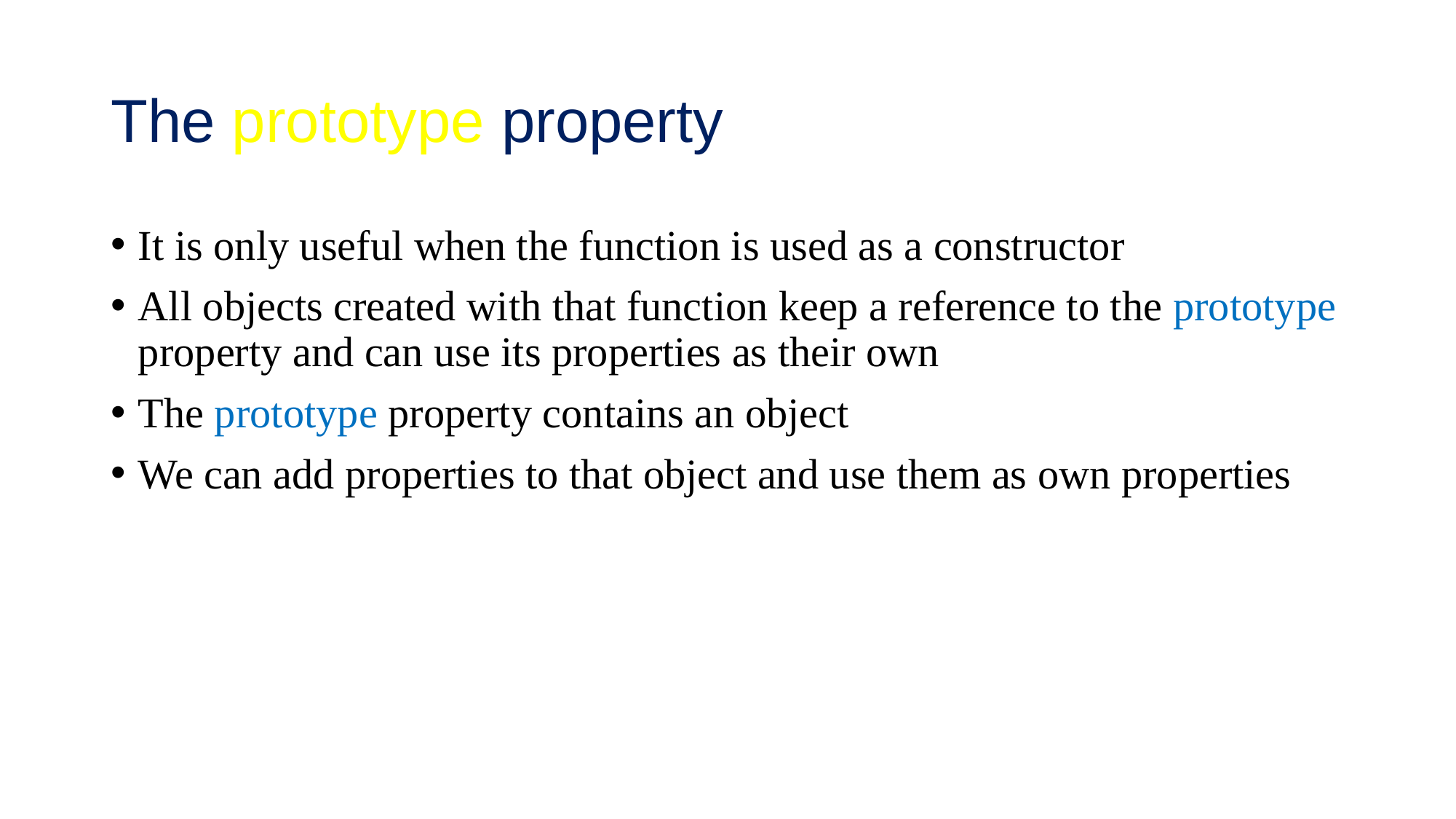

# The prototype property
It is only useful when the function is used as a constructor
All objects created with that function keep a reference to the prototype property and can use its properties as their own
The prototype property contains an object
We can add properties to that object and use them as own properties